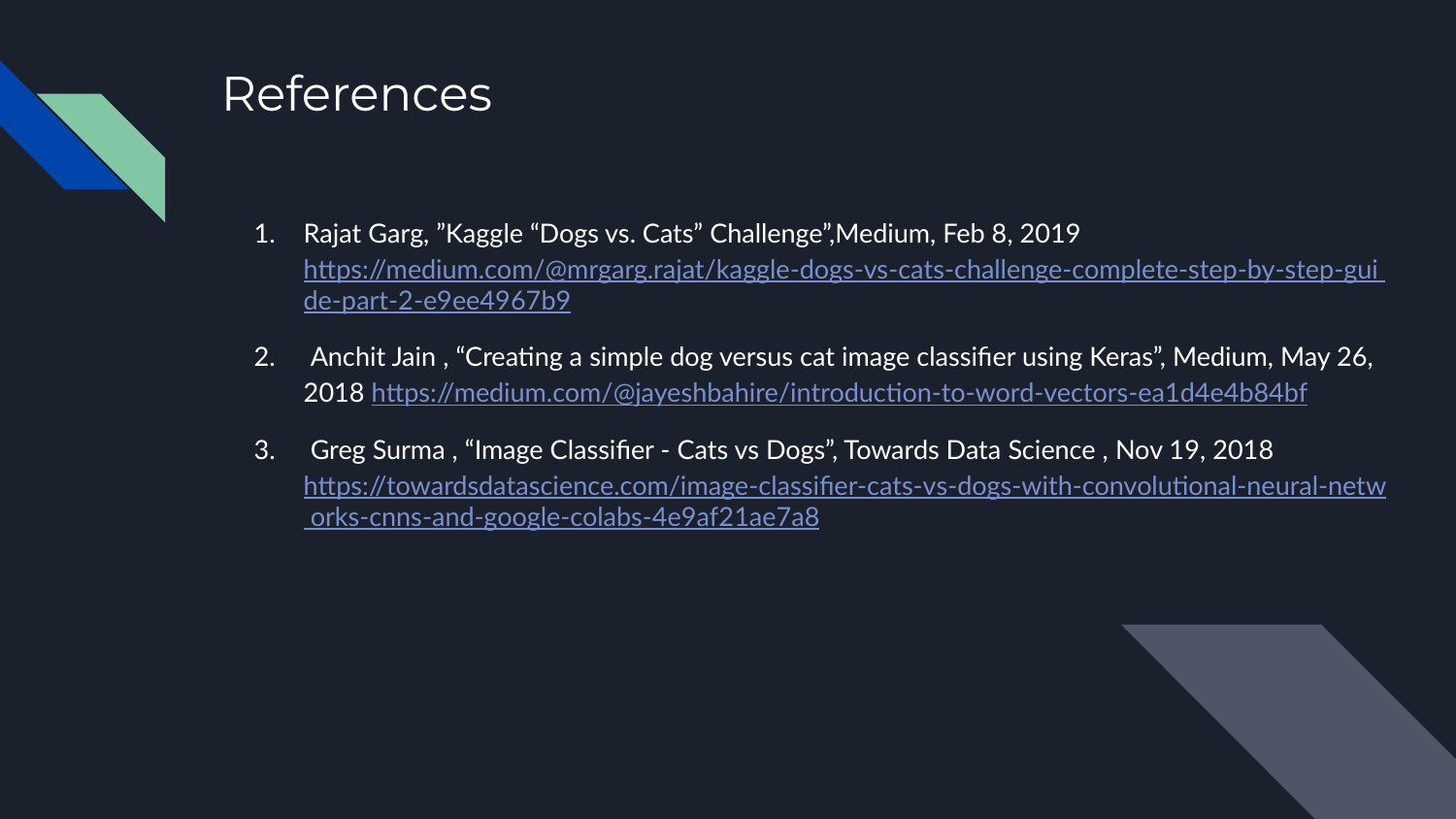

# References
Rajat Garg, ”Kaggle “Dogs vs. Cats” Challenge”,Medium, Feb 8, 2019 https://medium.com/@mrgarg.rajat/kaggle-dogs-vs-cats-challenge-complete-step-by-step-gui de-part-2-e9ee4967b9
 Anchit Jain , “Creating a simple dog versus cat image classifier using Keras”, Medium, May 26, 2018 https://medium.com/@jayeshbahire/introduction-to-word-vectors-ea1d4e4b84bf
 Greg Surma , “Image Classifier - Cats vs Dogs”, Towards Data Science , Nov 19, 2018 https://towardsdatascience.com/image-classifier-cats-vs-dogs-with-convolutional-neural-netw orks-cnns-and-google-colabs-4e9af21ae7a8